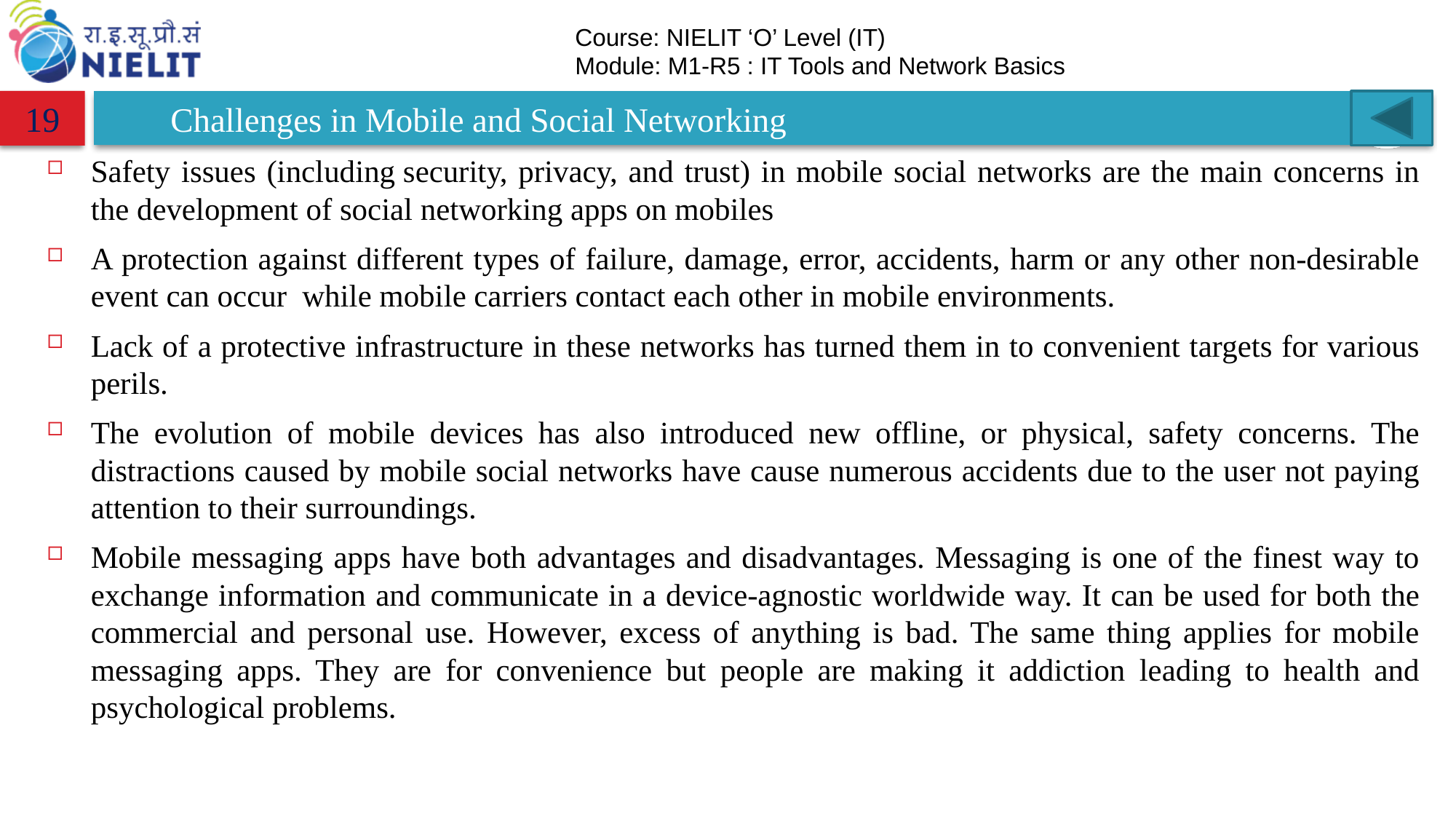

# Challenges in Mobile and Social Networking
19
Safety issues (including security, privacy, and trust) in mobile social networks are the main concerns in the development of social networking apps on mobiles
A protection against different types of failure, damage, error, accidents, harm or any other non-desirable event can occur  while mobile carriers contact each other in mobile environments.
Lack of a protective infrastructure in these networks has turned them in to convenient targets for various perils.
The evolution of mobile devices has also introduced new offline, or physical, safety concerns. The distractions caused by mobile social networks have cause numerous accidents due to the user not paying attention to their surroundings.
Mobile messaging apps have both advantages and disadvantages. Messaging is one of the finest way to exchange information and communicate in a device-agnostic worldwide way. It can be used for both the commercial and personal use. However, excess of anything is bad. The same thing applies for mobile messaging apps. They are for convenience but people are making it addiction leading to health and psychological problems.